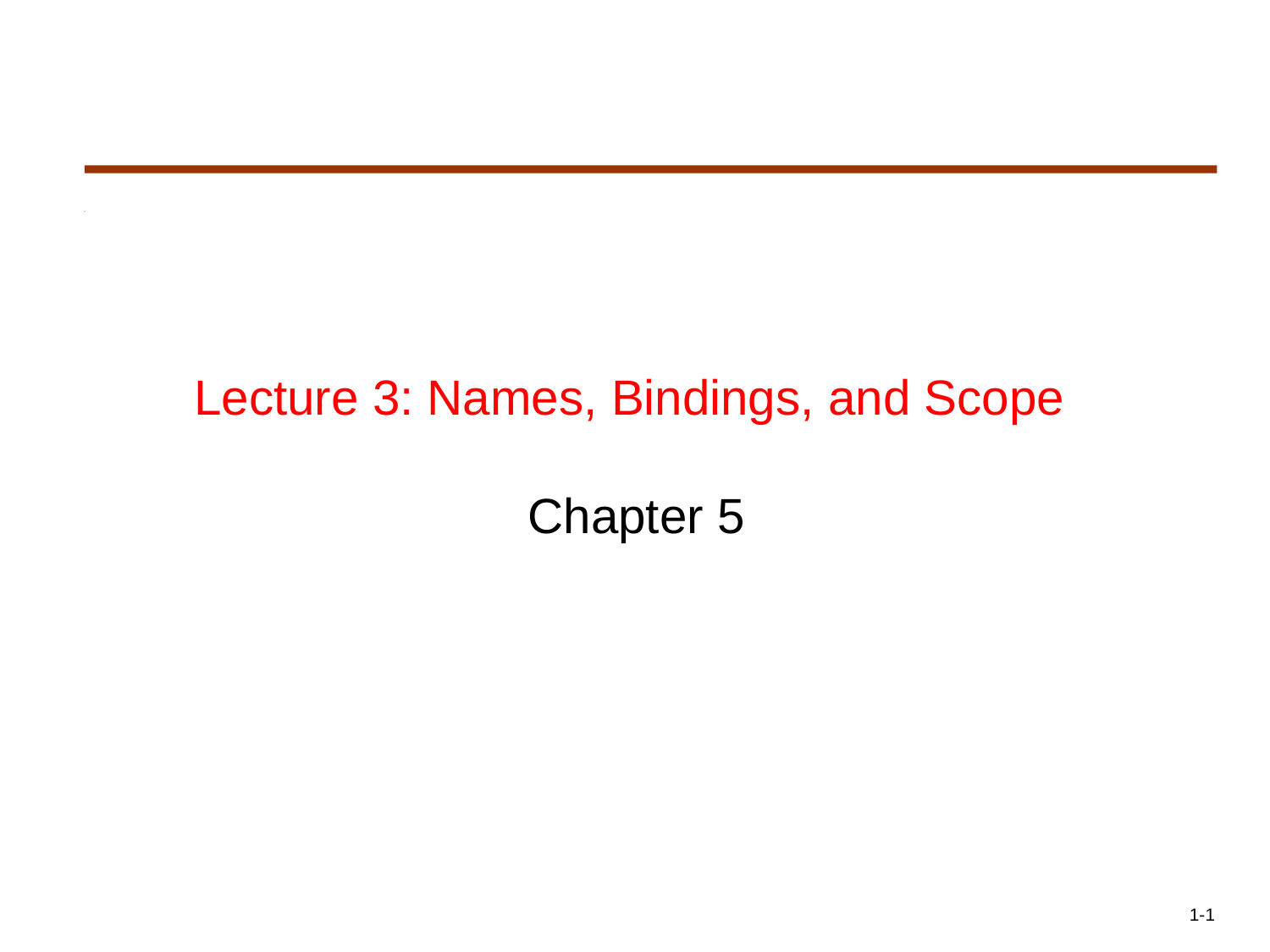

Lecture 3: Names, Bindings, and Scope

 Chapter 5
1-1